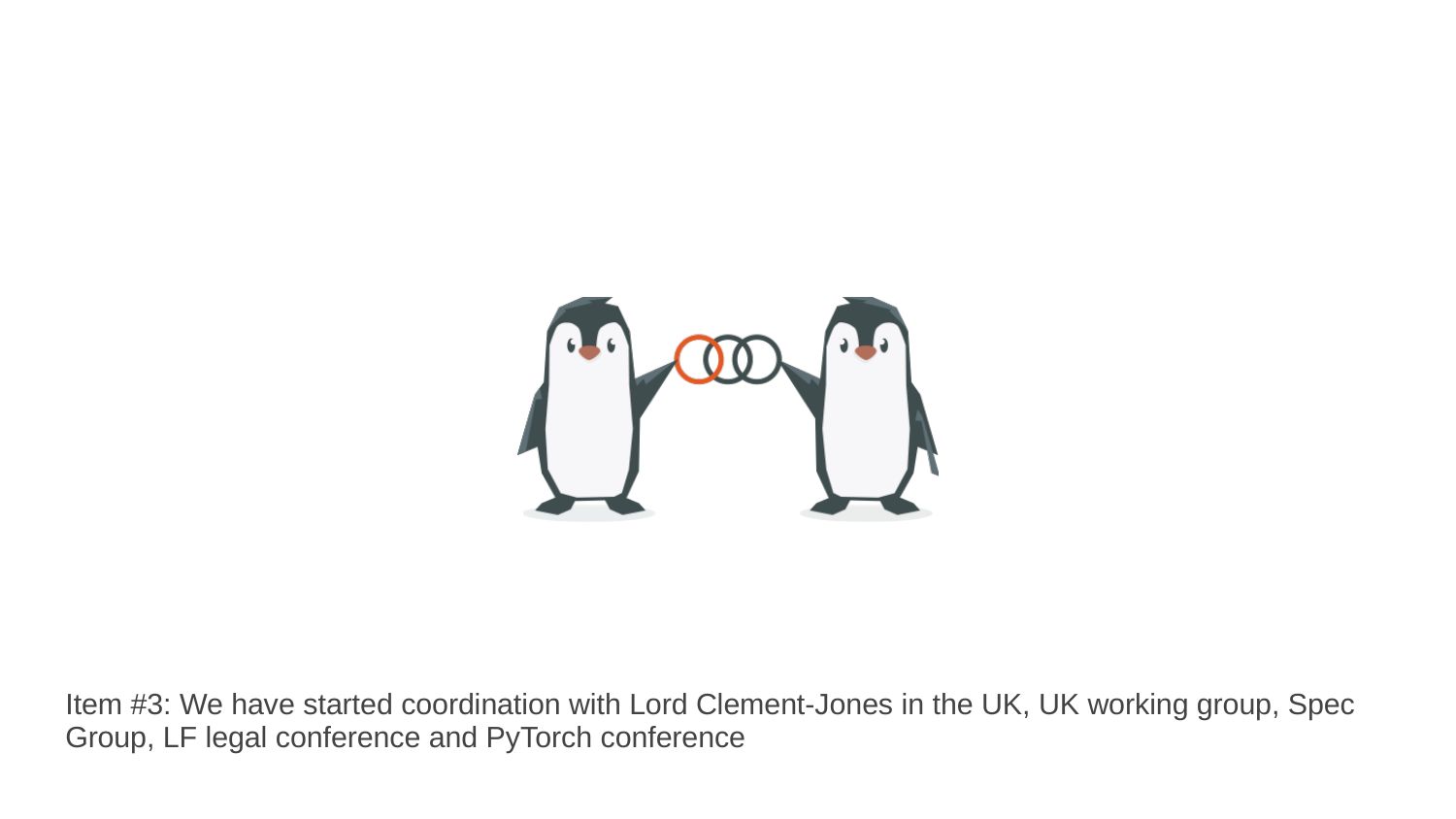

Item #3: We have started coordination with Lord Clement-Jones in the UK, UK working group, Spec Group, LF legal conference and PyTorch conference